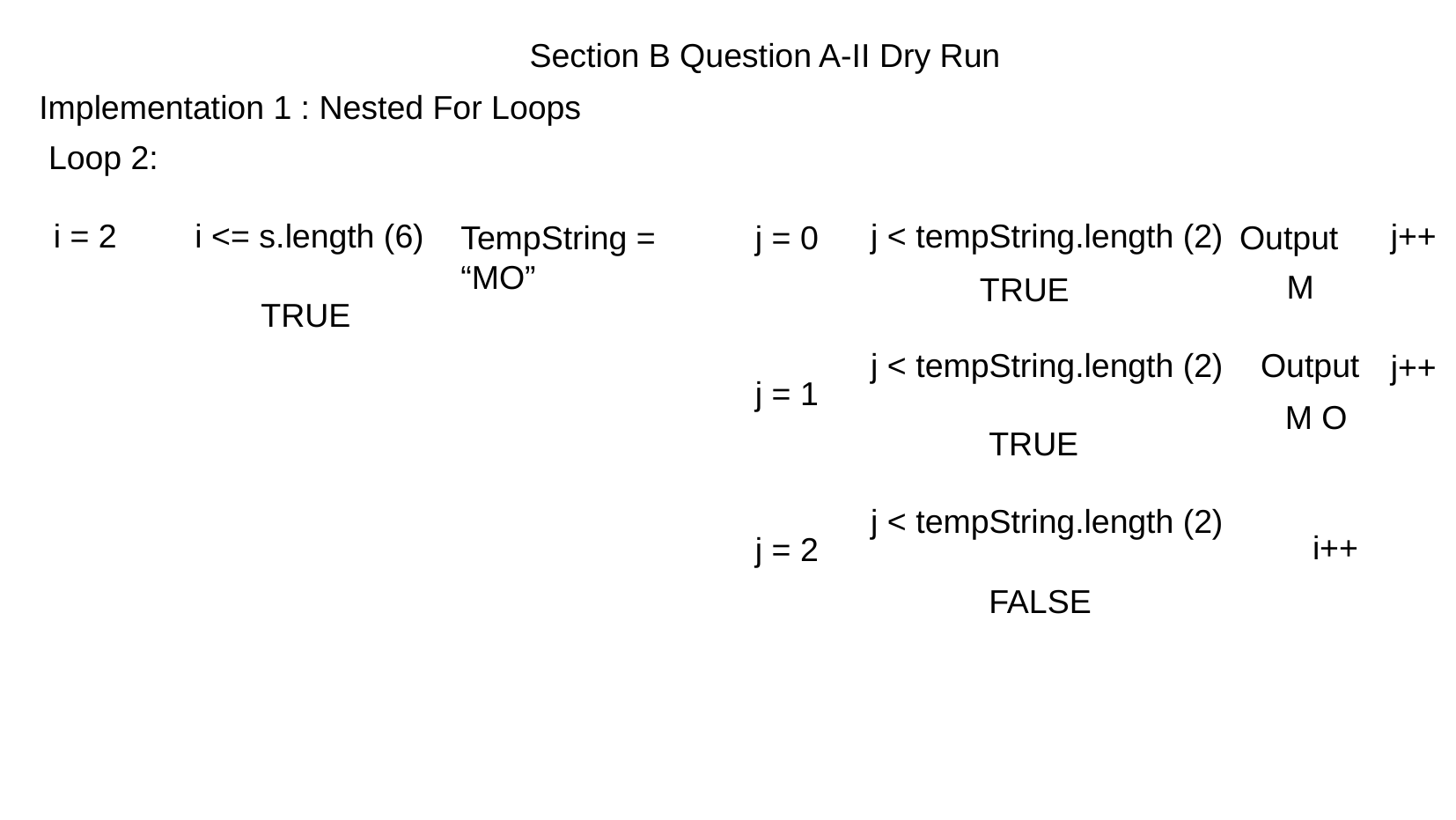

Section B Question A-II Dry Run
Implementation 1 : Nested For Loops
Loop 2:
i = 2
i <= s.length (6)
j < tempString.length (2)
j++
TempString = “MO”
j = 0
Output
M
TRUE
TRUE
j < tempString.length (2)
Output
j++
j = 1
M O
TRUE
j < tempString.length (2)
i++
j = 2
FALSE